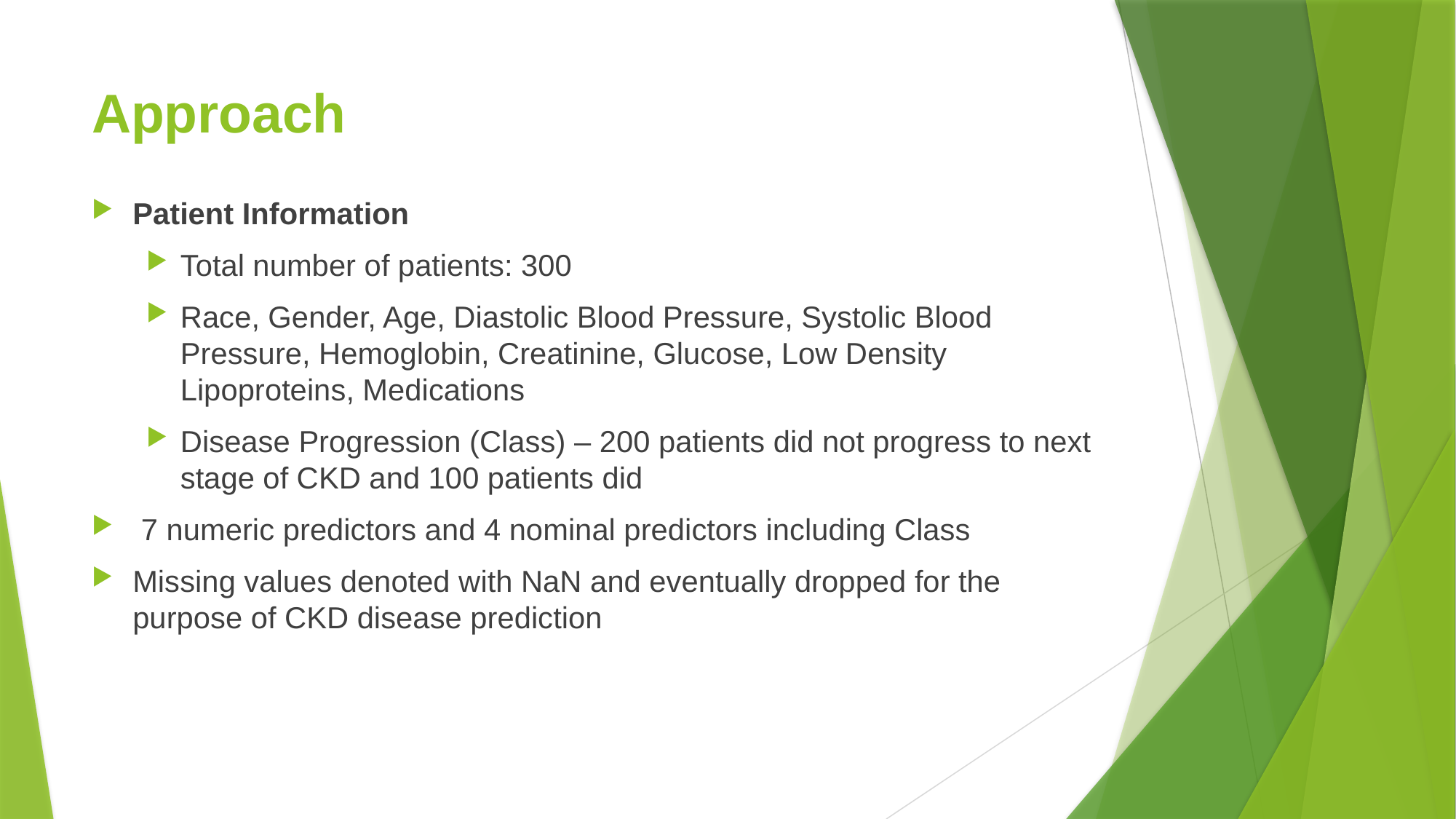

# Approach
Patient Information
Total number of patients: 300
Race, Gender, Age, Diastolic Blood Pressure, Systolic Blood Pressure, Hemoglobin, Creatinine, Glucose, Low Density Lipoproteins, Medications
Disease Progression (Class) – 200 patients did not progress to next stage of CKD and 100 patients did
 7 numeric predictors and 4 nominal predictors including Class
Missing values denoted with NaN and eventually dropped for the purpose of CKD disease prediction